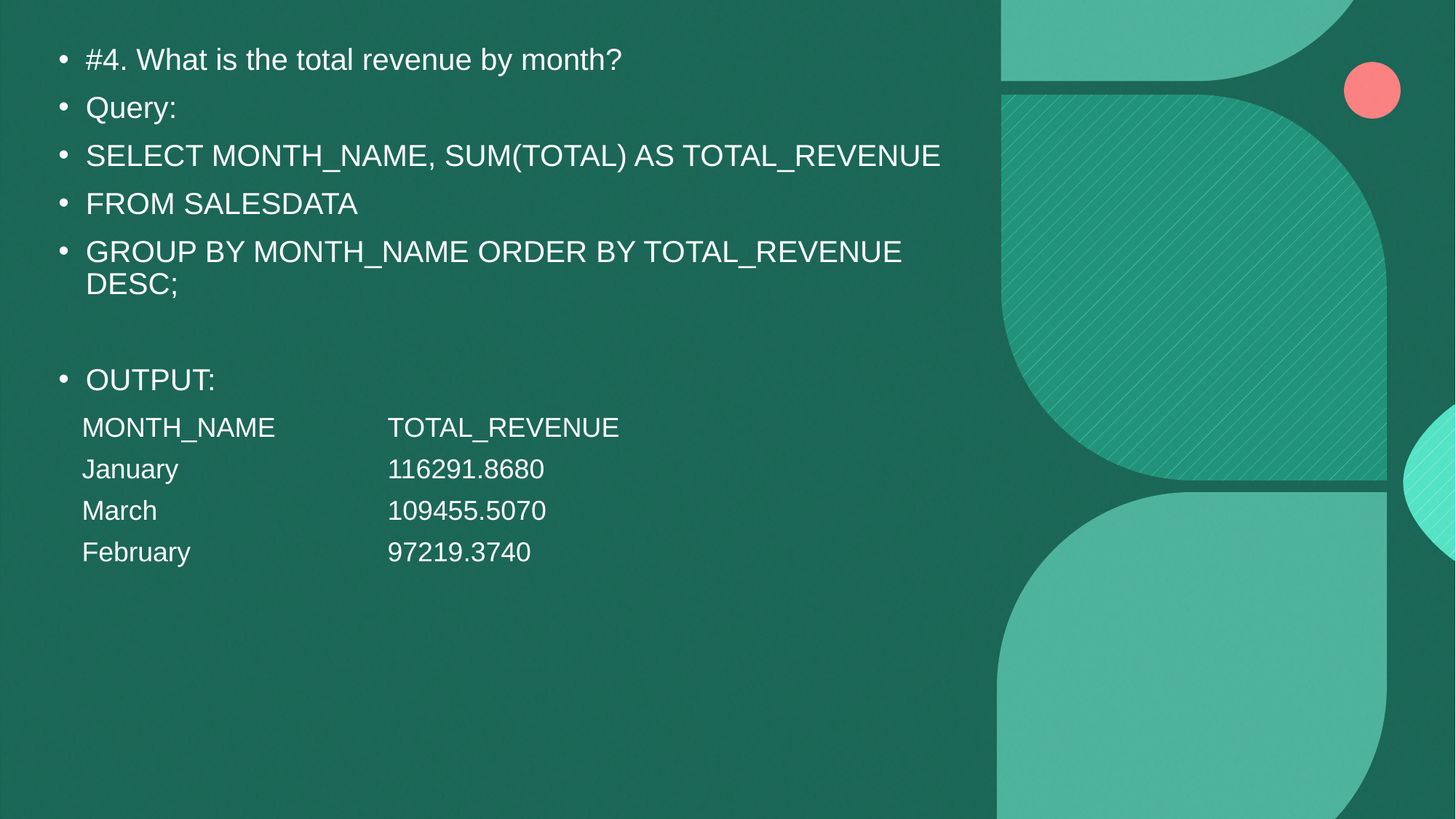

#4. What is the total revenue by month?
Query:
SELECT MONTH_NAME, SUM(TOTAL) AS TOTAL_REVENUE
FROM SALESDATA
GROUP BY MONTH_NAME ORDER BY TOTAL_REVENUE DESC;

OUTPUT:

| MONTH\_NAME | TOTAL\_REVENUE |
| --- | --- |
| January | 116291.8680 |
| March | 109455.5070 |
| February | 97219.3740 |